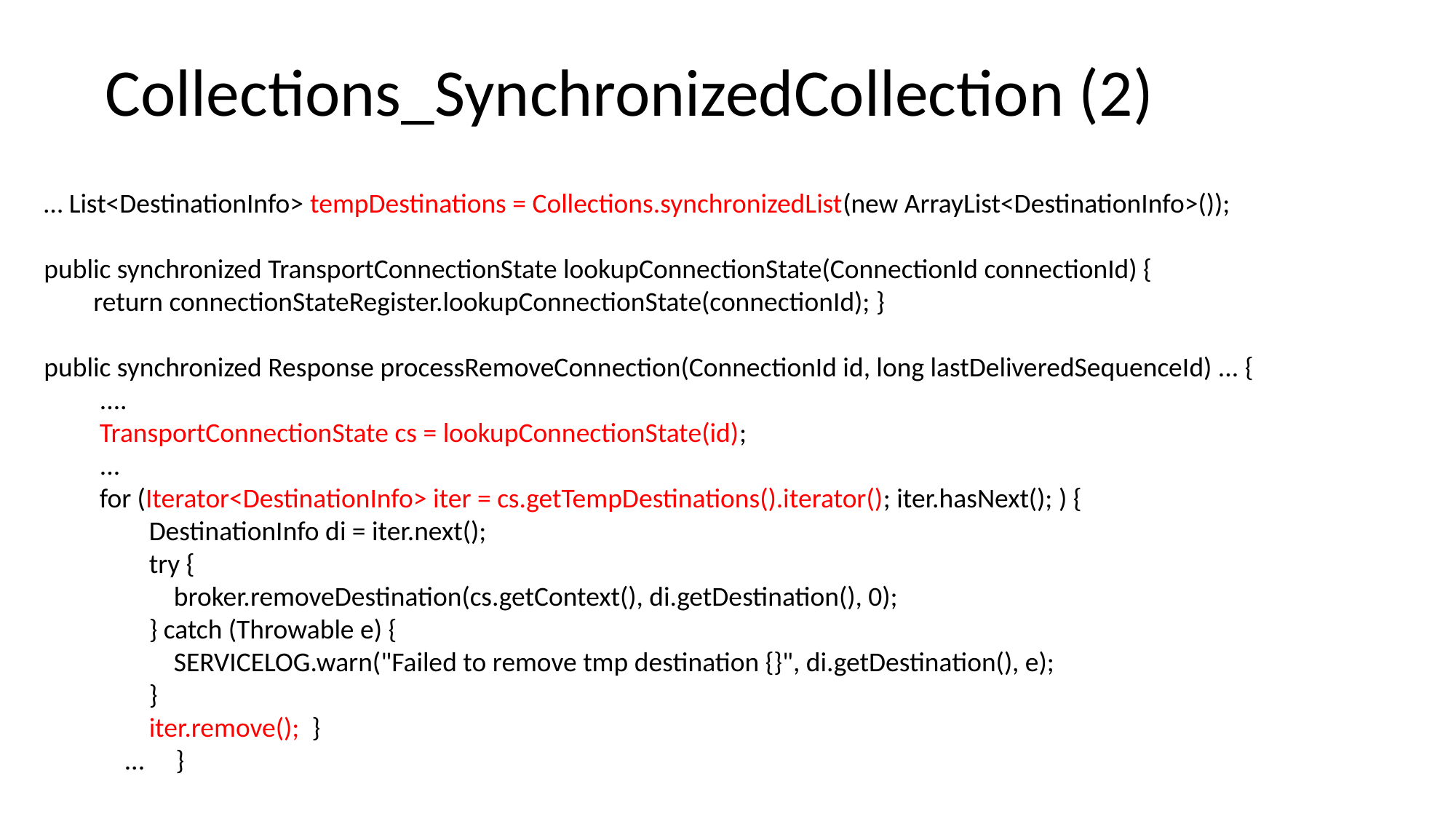

# Collections_SynchronizedCollection (2)
… List<DestinationInfo> tempDestinations = Collections.synchronizedList(new ArrayList<DestinationInfo>());
public synchronized TransportConnectionState lookupConnectionState(ConnectionId connectionId) {
        return connectionStateRegister.lookupConnectionState(connectionId); }
public synchronized Response processRemoveConnection(ConnectionId id, long lastDeliveredSequenceId) ... {
         ....
         TransportConnectionState cs = lookupConnectionState(id);
         ...
         for (Iterator<DestinationInfo> iter = cs.getTempDestinations().iterator(); iter.hasNext(); ) {
                 DestinationInfo di = iter.next();
                 try {
                     broker.removeDestination(cs.getContext(), di.getDestination(), 0);
                 } catch (Throwable e) {
                     SERVICELOG.warn("Failed to remove tmp destination {}", di.getDestination(), e);
                 }
                 iter.remove();  }
             ...     }